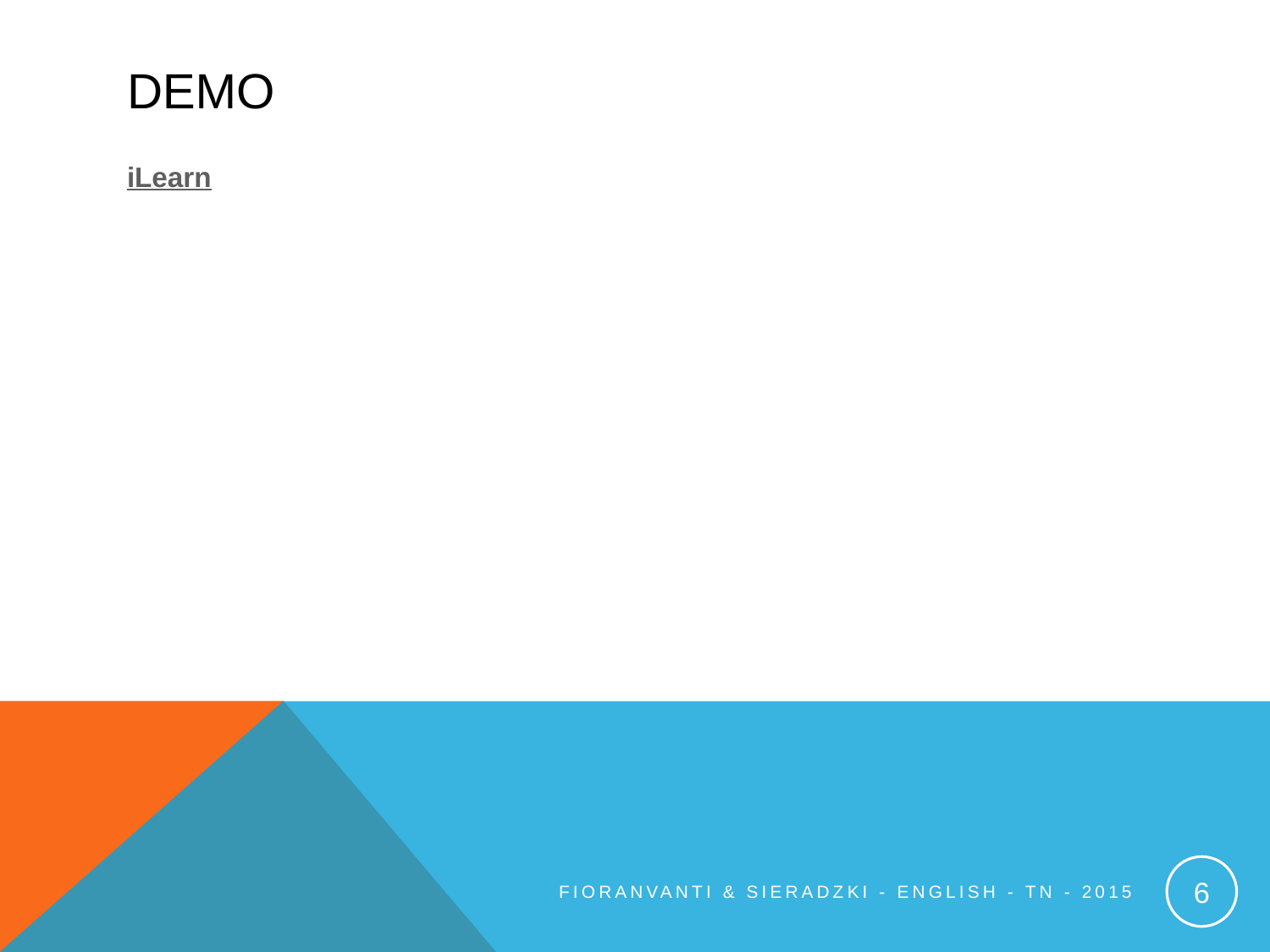

# DEMO
iLearn
6
FIORANVANTI & SIERADZKI - ENGLISH - TN - 2015